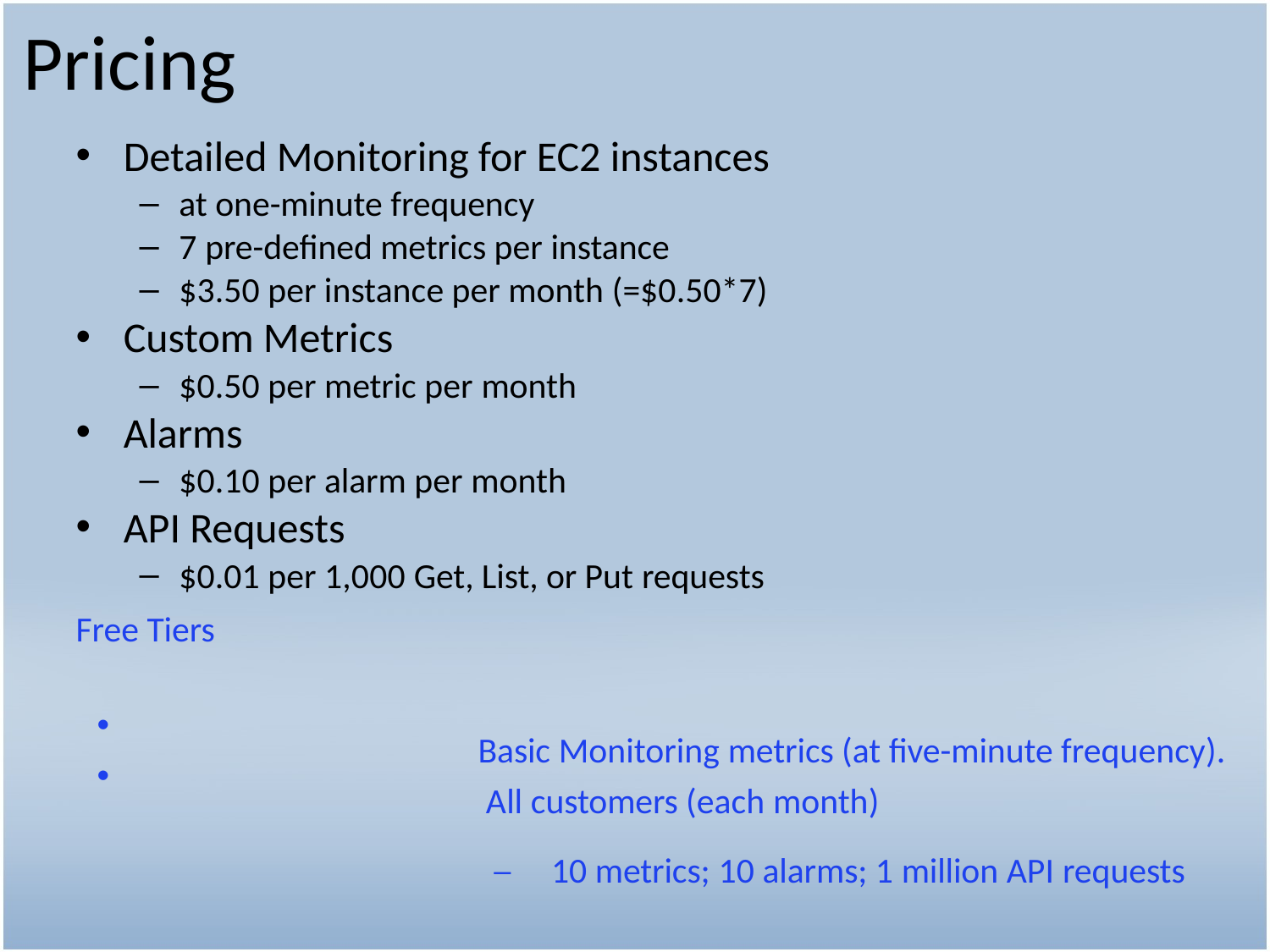

# Pricing
Detailed Monitoring for EC2 instances
at one-minute frequency
7 pre-defined metrics per instance
$3.50 per instance per month (=$0.50*7)
Custom Metrics
$0.50 per metric per month
Alarms
$0.10 per alarm per month
API Requests
$0.01 per 1,000 Get, List, or Put requests
Free Tiers
•
•
Basic Monitoring metrics (at five-minute frequency).  All customers (each month)
–	10 metrics; 10 alarms; 1 million API requests